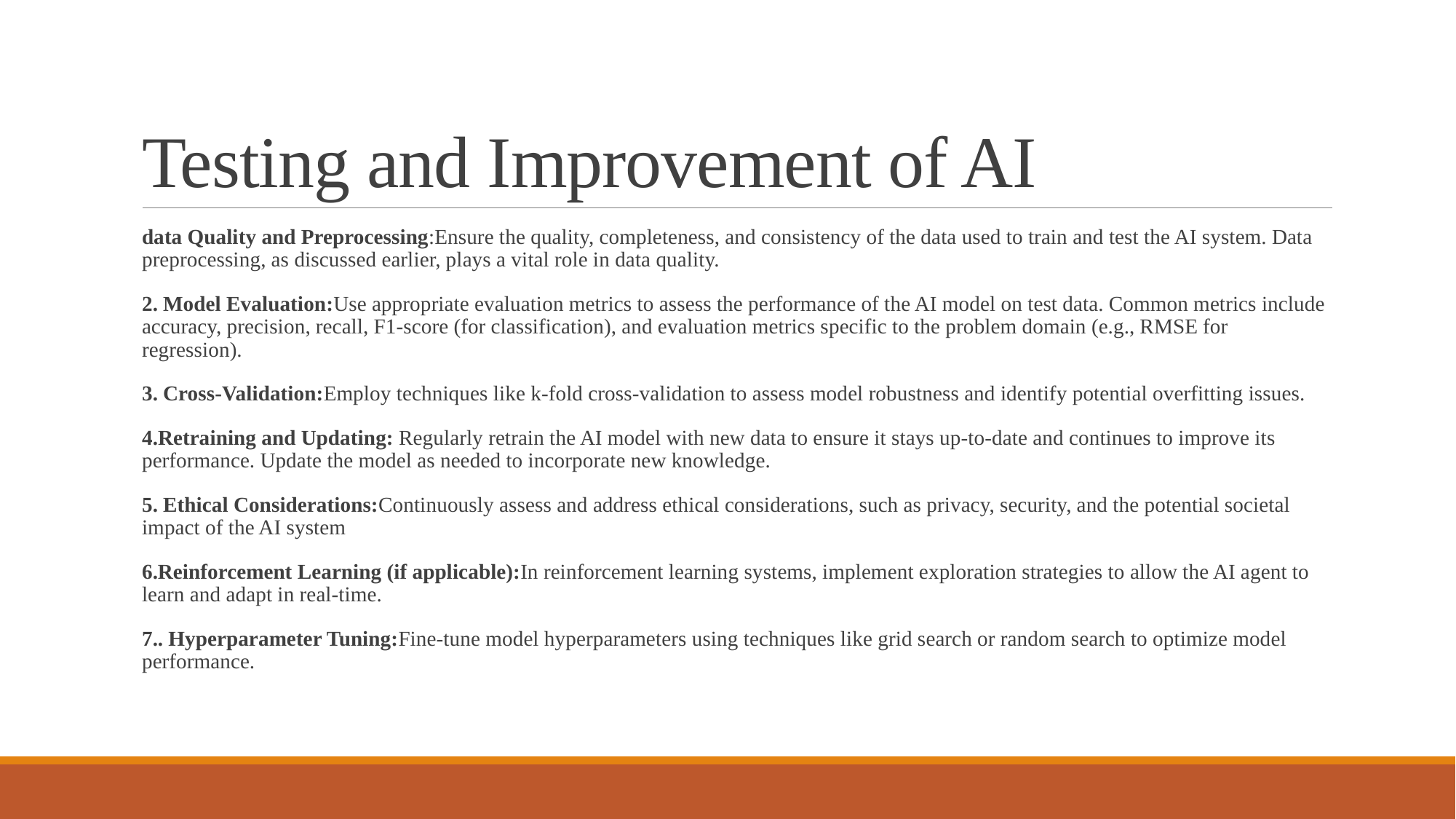

# Testing and Improvement of AI
data Quality and Preprocessing:Ensure the quality, completeness, and consistency of the data used to train and test the AI system. Data preprocessing, as discussed earlier, plays a vital role in data quality.
2. Model Evaluation:Use appropriate evaluation metrics to assess the performance of the AI model on test data. Common metrics include accuracy, precision, recall, F1-score (for classification), and evaluation metrics specific to the problem domain (e.g., RMSE for regression).
3. Cross-Validation:Employ techniques like k-fold cross-validation to assess model robustness and identify potential overfitting issues.
4.Retraining and Updating: Regularly retrain the AI model with new data to ensure it stays up-to-date and continues to improve its performance. Update the model as needed to incorporate new knowledge.
5. Ethical Considerations:Continuously assess and address ethical considerations, such as privacy, security, and the potential societal impact of the AI system
6.Reinforcement Learning (if applicable):In reinforcement learning systems, implement exploration strategies to allow the AI agent to learn and adapt in real-time.
7.. Hyperparameter Tuning:Fine-tune model hyperparameters using techniques like grid search or random search to optimize model performance.